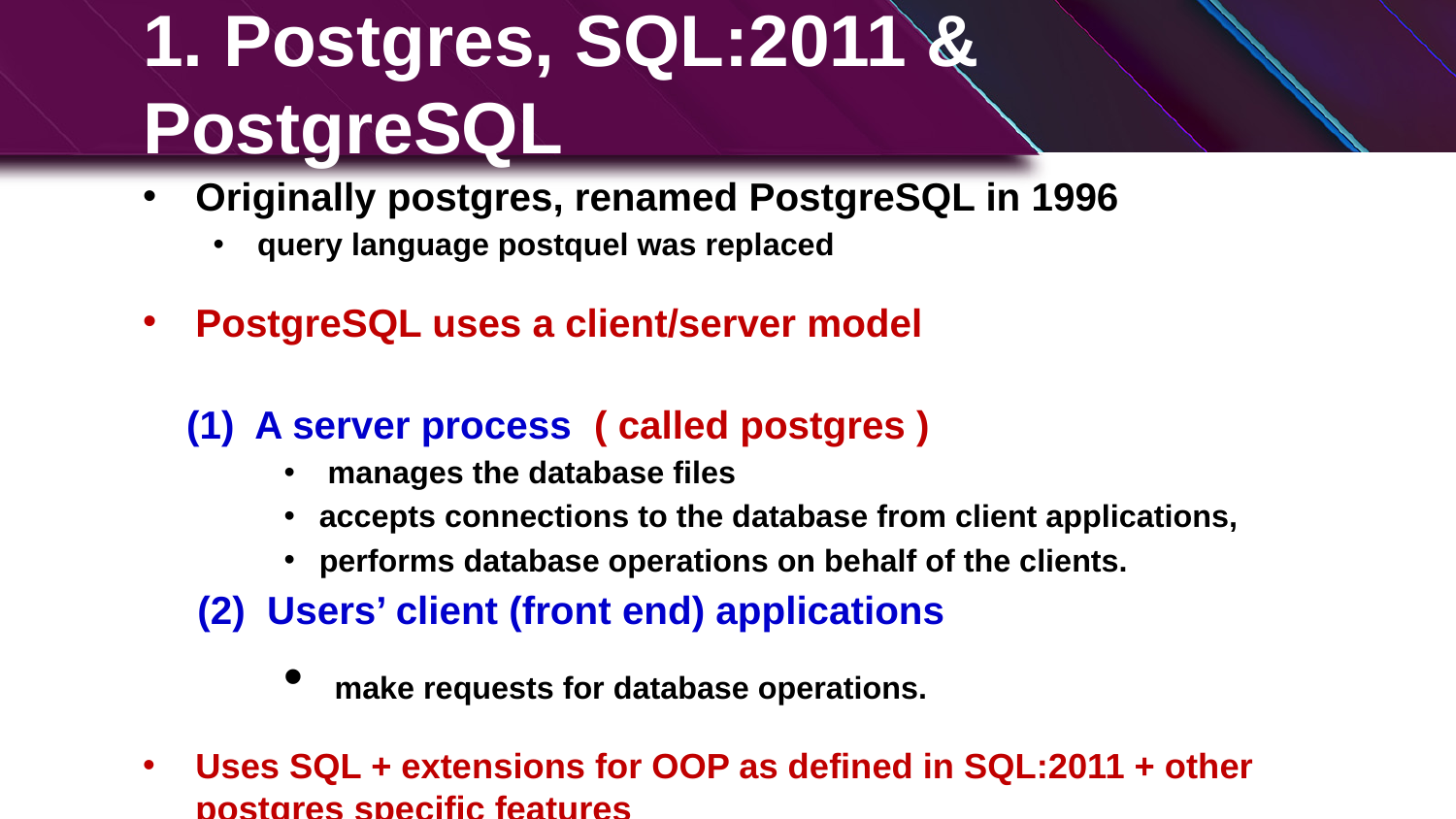

# 1. Postgres, SQL:2011 & PostgreSQL
Originally postgres, renamed PostgreSQL in 1996
query language postquel was replaced with SQL

PostgreSQL uses a client/server model. A session consists of:
    (1)  A server process  ( called postgres )
 manages the database files
accepts connections to the database from client applications,
performs database operations on behalf of the clients.
     (2)  Users’ client (front end) applications
 make requests for database operations.

Uses SQL + extensions for OOP as defined in SQL:2011 + other postgres specific features
3